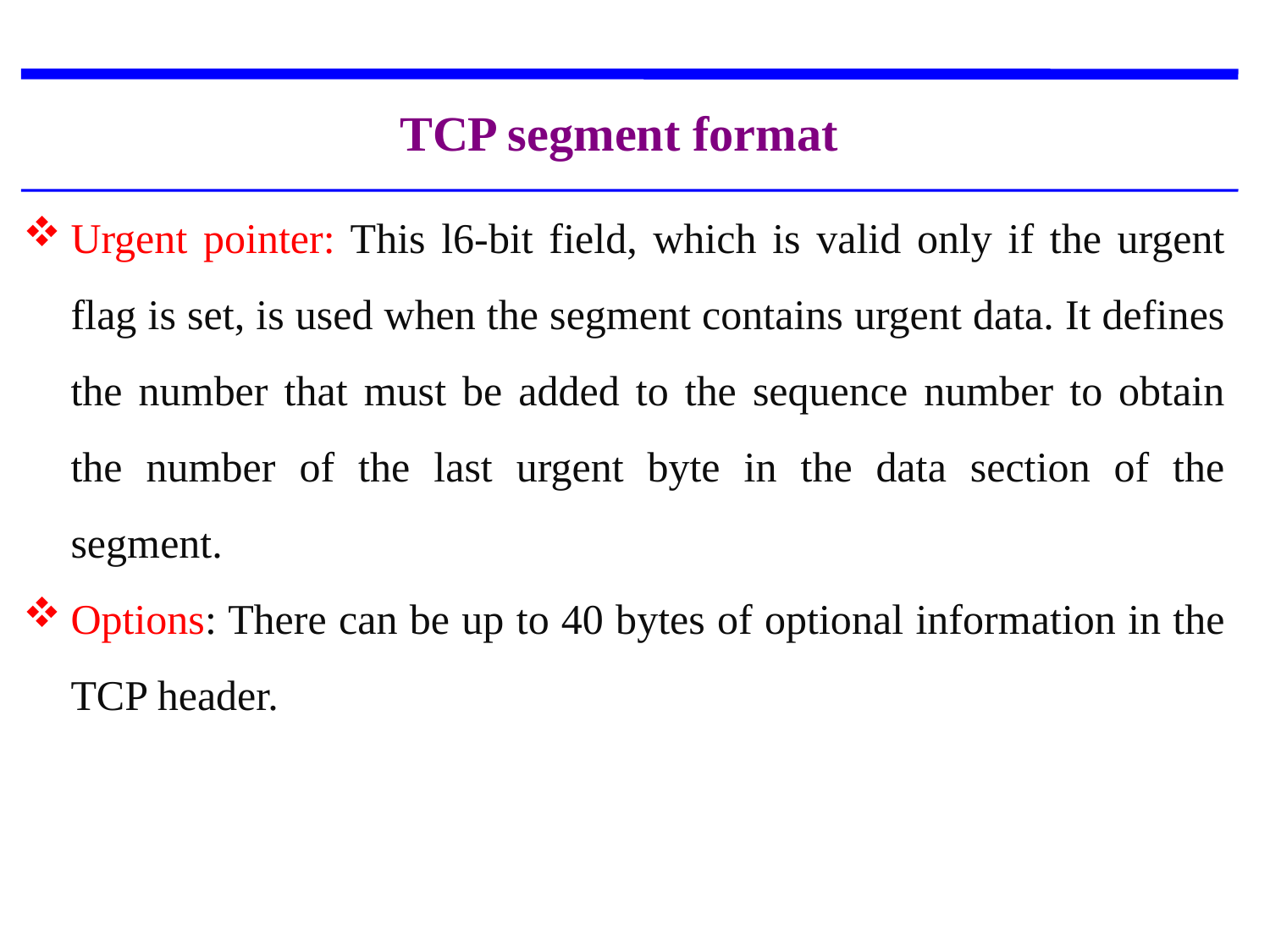

TCP segment format
Urgent pointer: This l6-bit field, which is valid only if the urgent flag is set, is used when the segment contains urgent data. It defines the number that must be added to the sequence number to obtain the number of the last urgent byte in the data section of the segment.
Options: There can be up to 40 bytes of optional information in the TCP header.